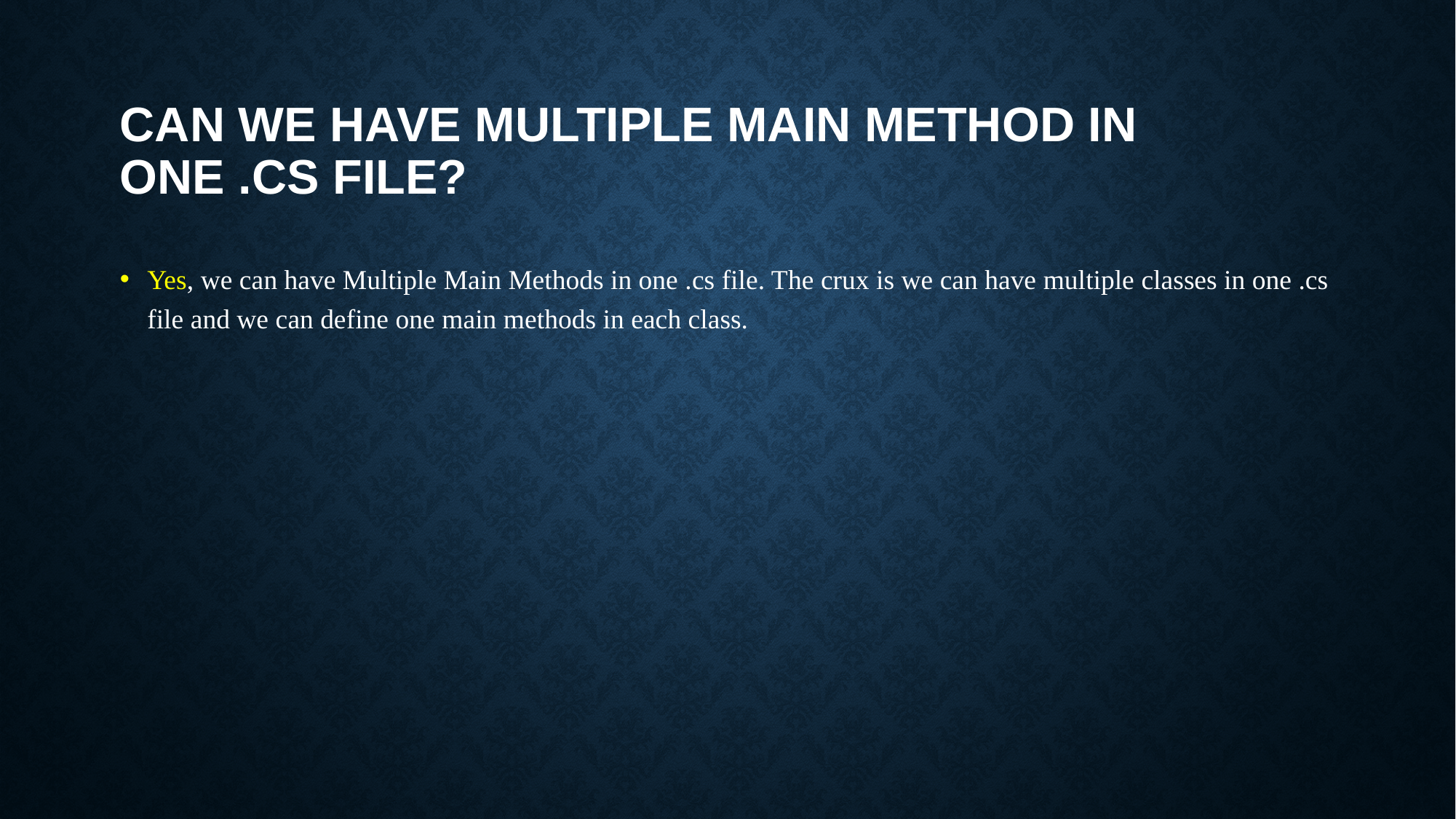

# Can we have multiple Main Method in one .cs file?
Yes, we can have Multiple Main Methods in one .cs file. The crux is we can have multiple classes in one .cs file and we can define one main methods in each class.